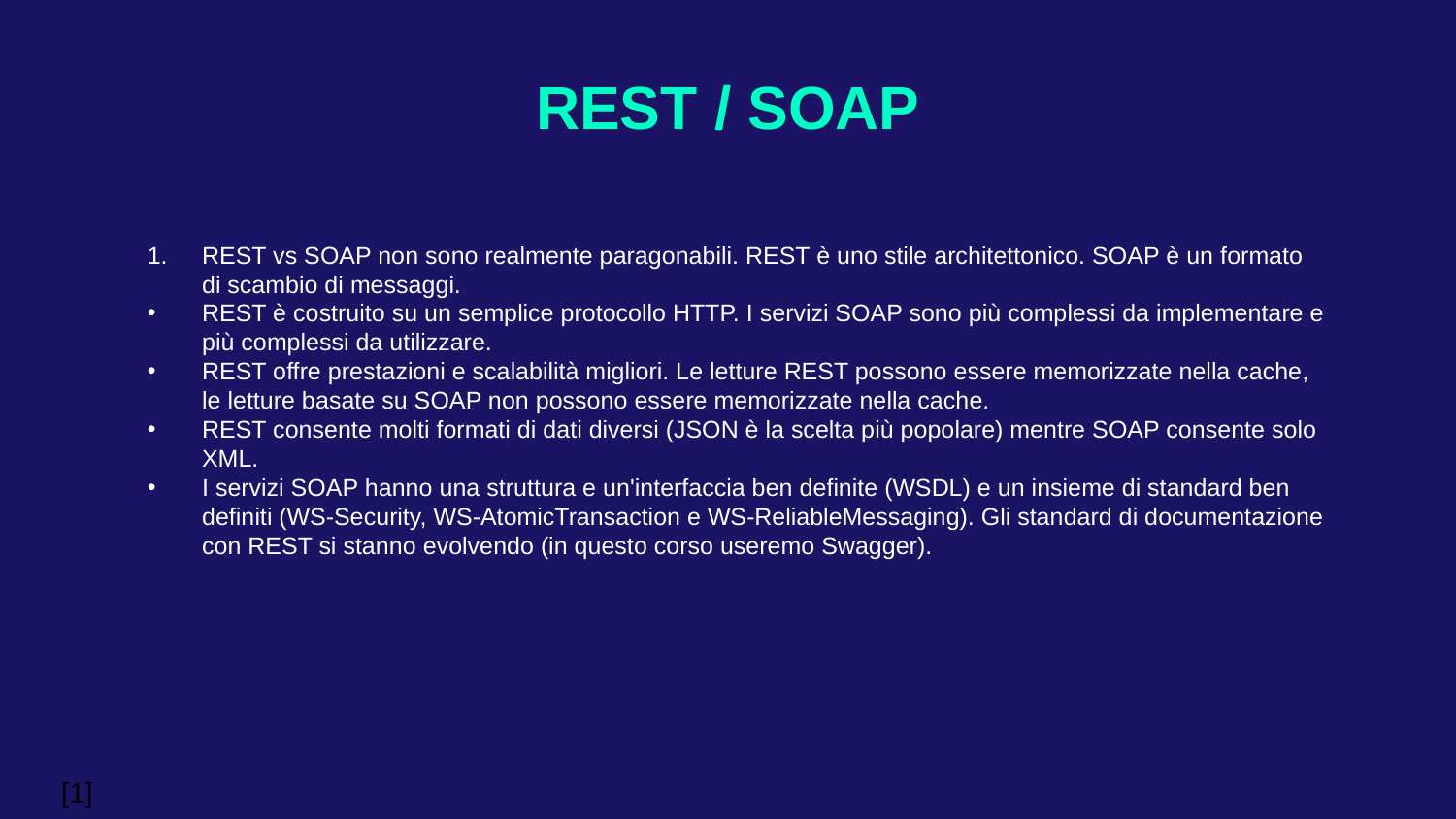

# REST / SOAP
REST vs SOAP non sono realmente paragonabili. REST è uno stile architettonico. SOAP è un formato di scambio di messaggi.
REST è costruito su un semplice protocollo HTTP. I servizi SOAP sono più complessi da implementare e più complessi da utilizzare.
REST offre prestazioni e scalabilità migliori. Le letture REST possono essere memorizzate nella cache, le letture basate su SOAP non possono essere memorizzate nella cache.
REST consente molti formati di dati diversi (JSON è la scelta più popolare) mentre SOAP consente solo XML.
I servizi SOAP hanno una struttura e un'interfaccia ben definite (WSDL) e un insieme di standard ben definiti (WS-Security, WS-AtomicTransaction e WS-ReliableMessaging). Gli standard di documentazione con REST si stanno evolvendo (in questo corso useremo Swagger).

[1]